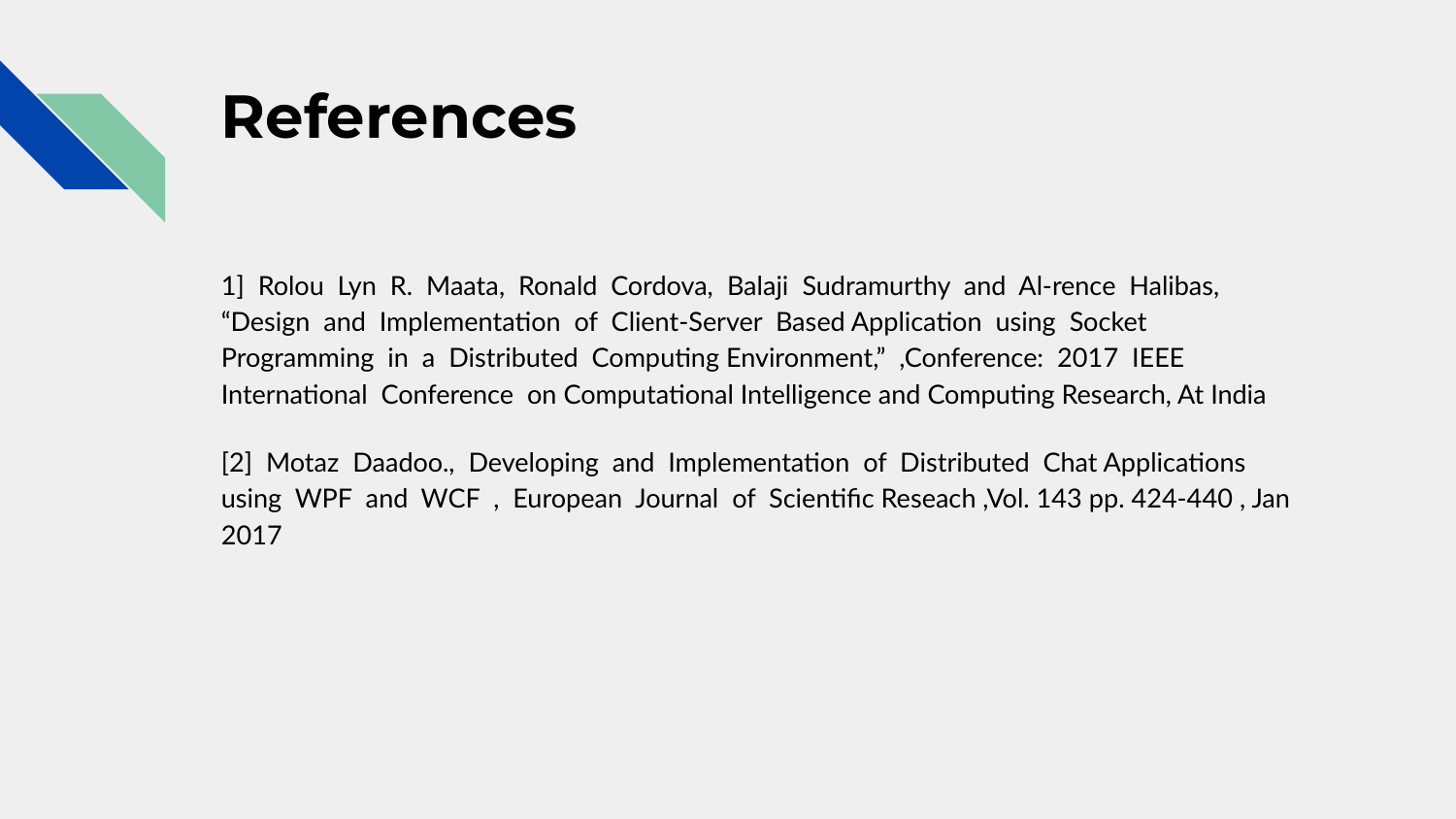

# References
1]  Rolou  Lyn  R.  Maata,  Ronald  Cordova,  Balaji  Sudramurthy  and  Al-rence  Halibas,  “Design  and  Implementation  of  Client-Server  Based Application  using  Socket  Programming  in  a  Distributed  Computing Environment,”  ,Conference:  2017  IEEE  International  Conference  on Computational Intelligence and Computing Research, At India
[2]  Motaz  Daadoo.,  Developing  and  Implementation  of  Distributed  Chat Applications  using  WPF  and  WCF  ,  European  Journal  of  Scientific Reseach ,Vol. 143 pp. 424-440 , Jan 2017